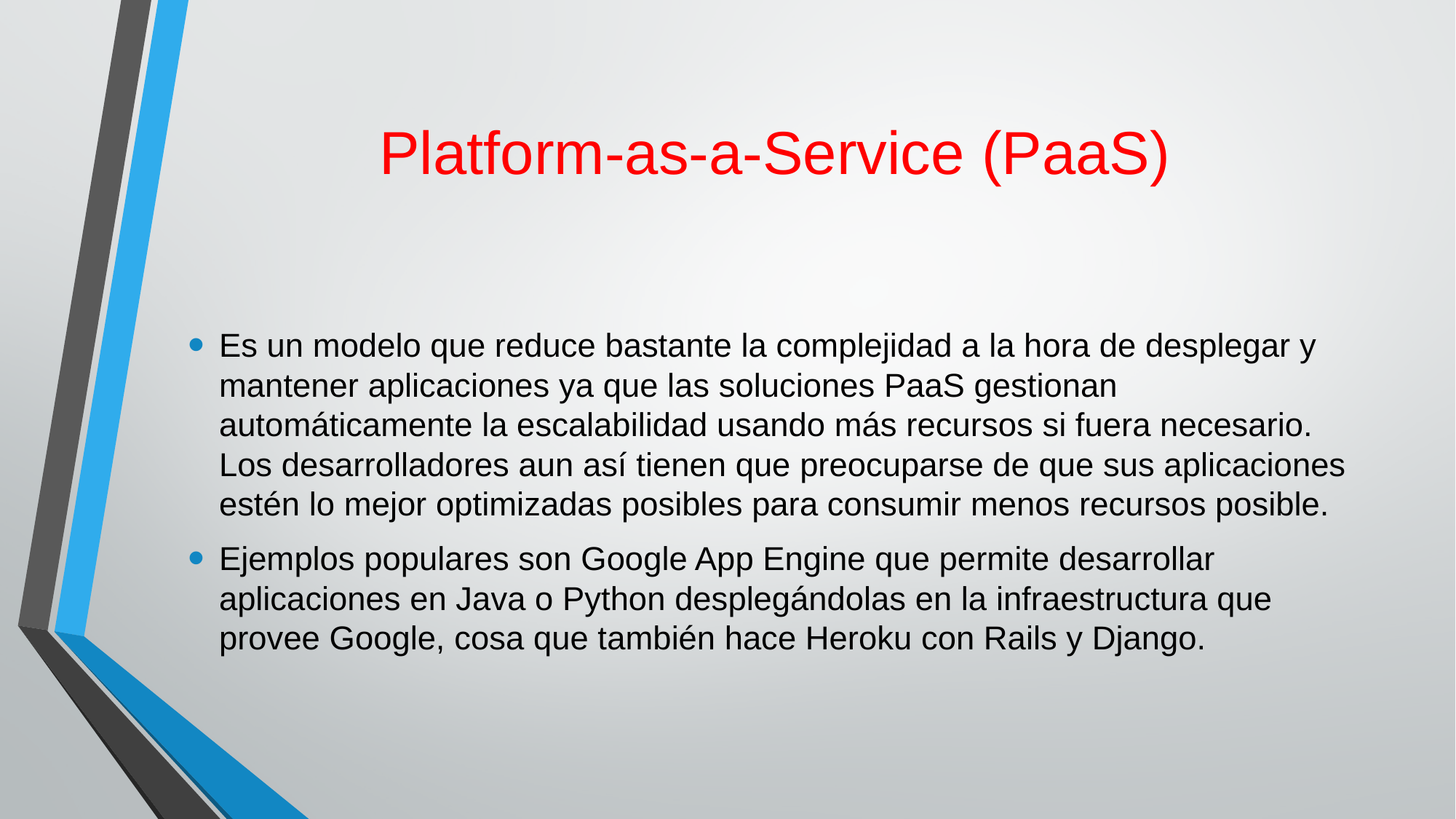

# Platform-as-a-Service (PaaS)
Es un modelo que reduce bastante la complejidad a la hora de desplegar y mantener aplicaciones ya que las soluciones PaaS gestionan automáticamente la escalabilidad usando más recursos si fuera necesario. Los desarrolladores aun así tienen que preocuparse de que sus aplicaciones estén lo mejor optimizadas posibles para consumir menos recursos posible.
Ejemplos populares son Google App Engine que permite desarrollar aplicaciones en Java o Python desplegándolas en la infraestructura que provee Google, cosa que también hace Heroku con Rails y Django.